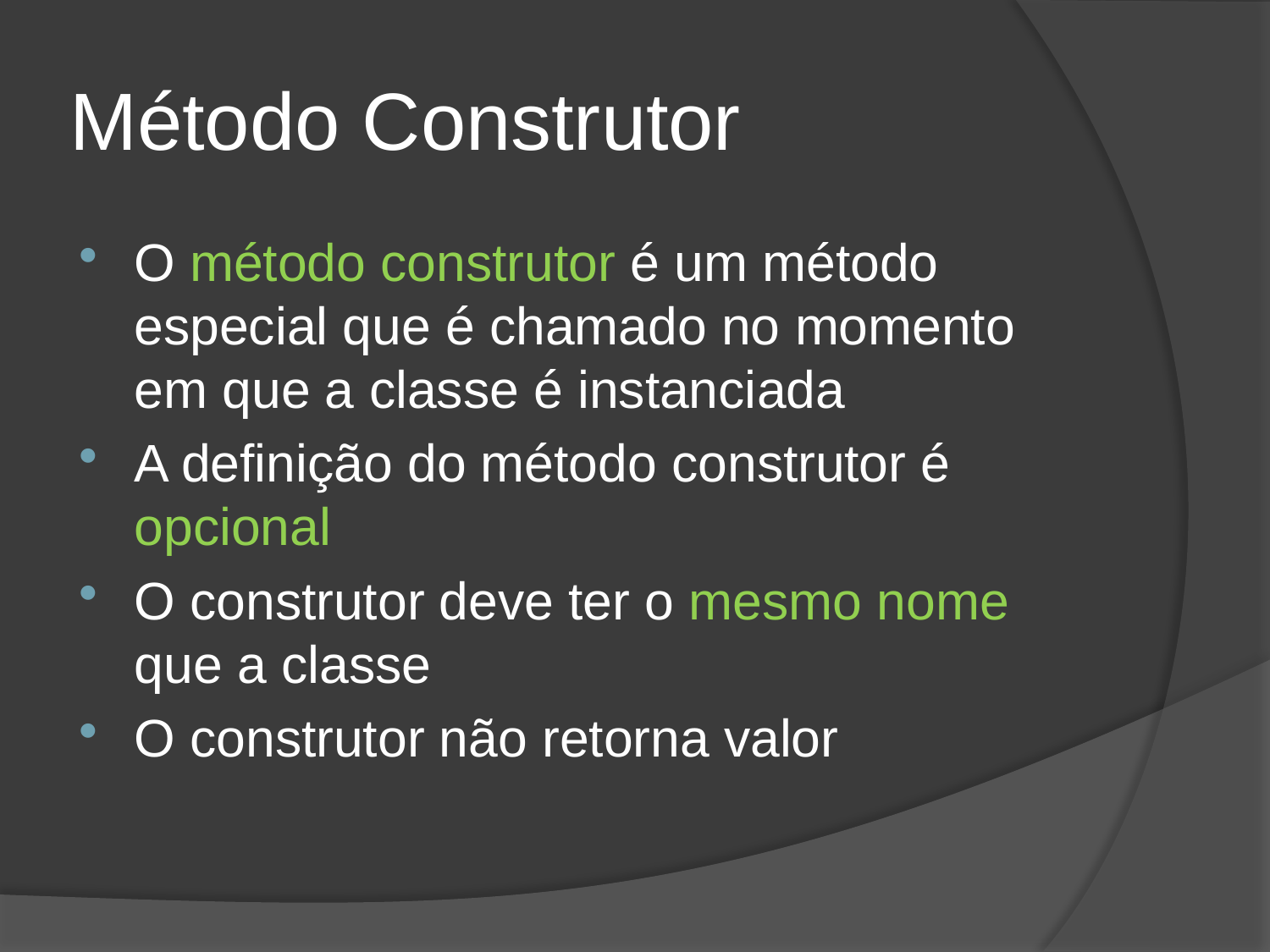

# Método Construtor
O método construtor é um método especial que é chamado no momento em que a classe é instanciada
A definição do método construtor é opcional
O construtor deve ter o mesmo nome que a classe
O construtor não retorna valor